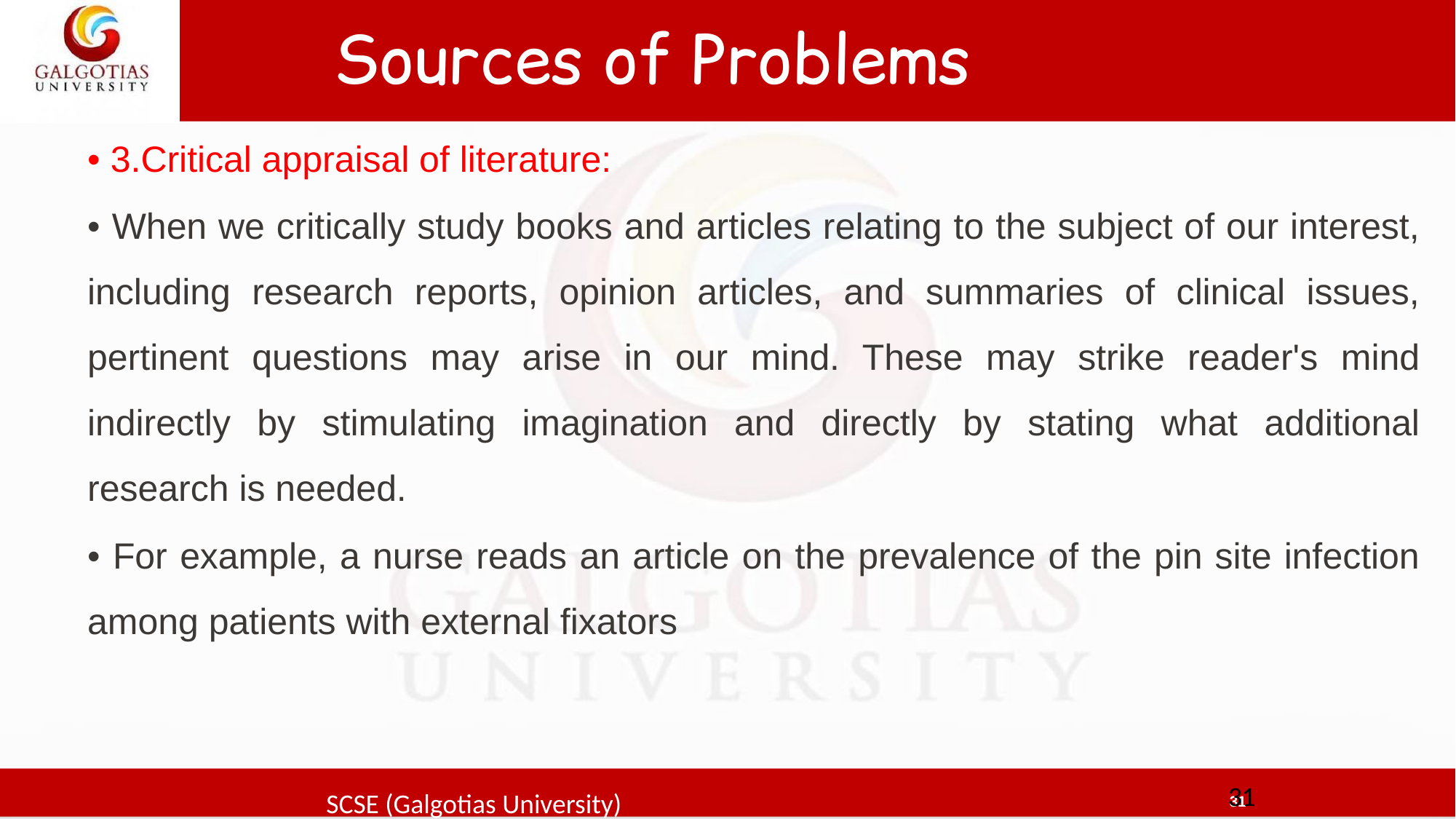

# Sources of Problems
• 3.Critical appraisal of literature:
• When we critically study books and articles relating to the subject of our interest, including research reports, opinion articles, and summaries of clinical issues, pertinent questions may arise in our mind. These may strike reader's mind indirectly by stimulating imagination and directly by stating what additional research is needed.
• For example, a nurse reads an article on the prevalence of the pin site infection among patients with external fixators
31
SCSE (Galgotias University)
31